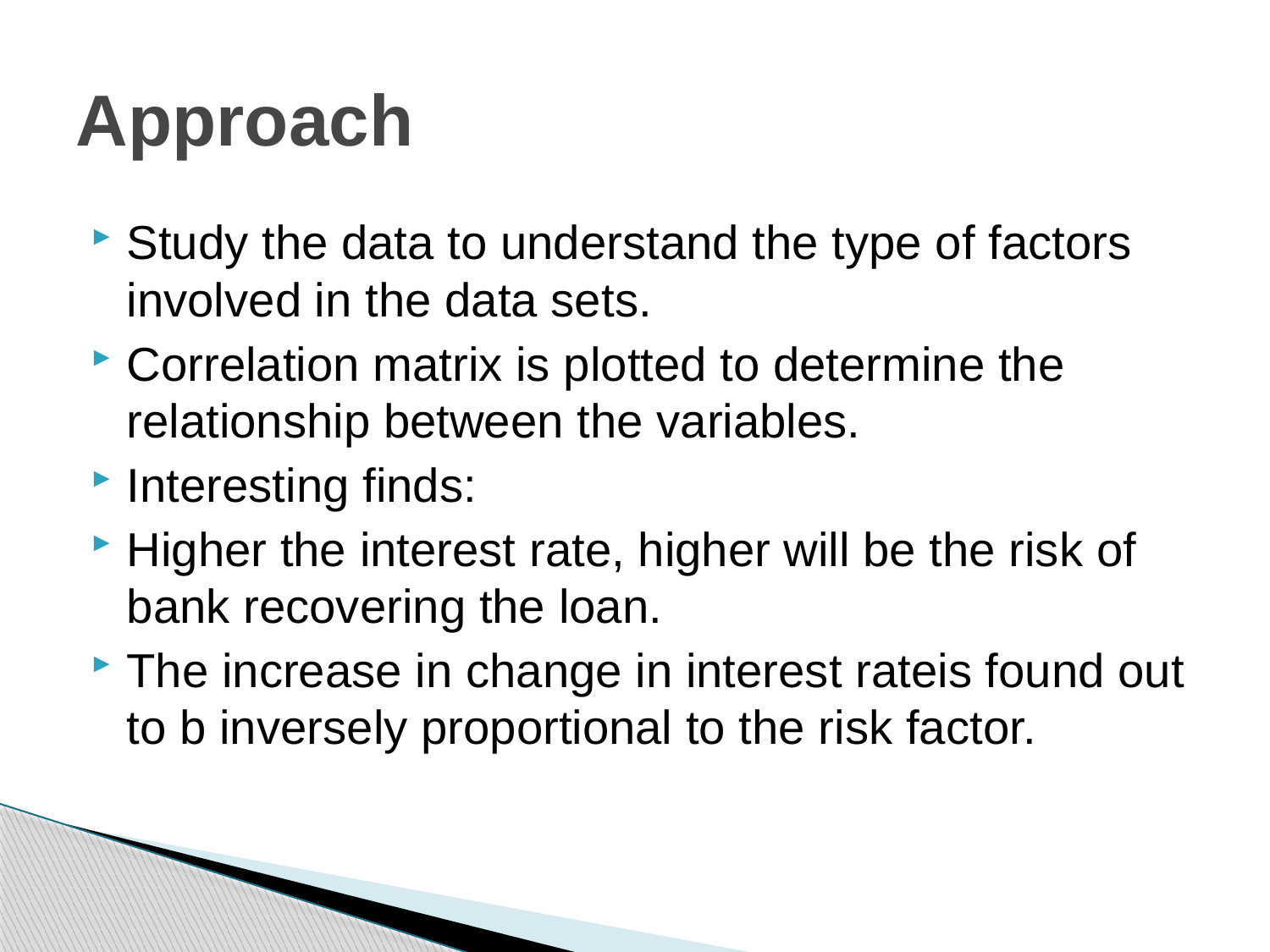

# Approach
Study the data to understand the type of factors involved in the data sets.
Correlation matrix is plotted to determine the relationship between the variables.
Interesting finds:
Higher the interest rate, higher will be the risk of bank recovering the loan.
The increase in change in interest rateis found out to b inversely proportional to the risk factor.